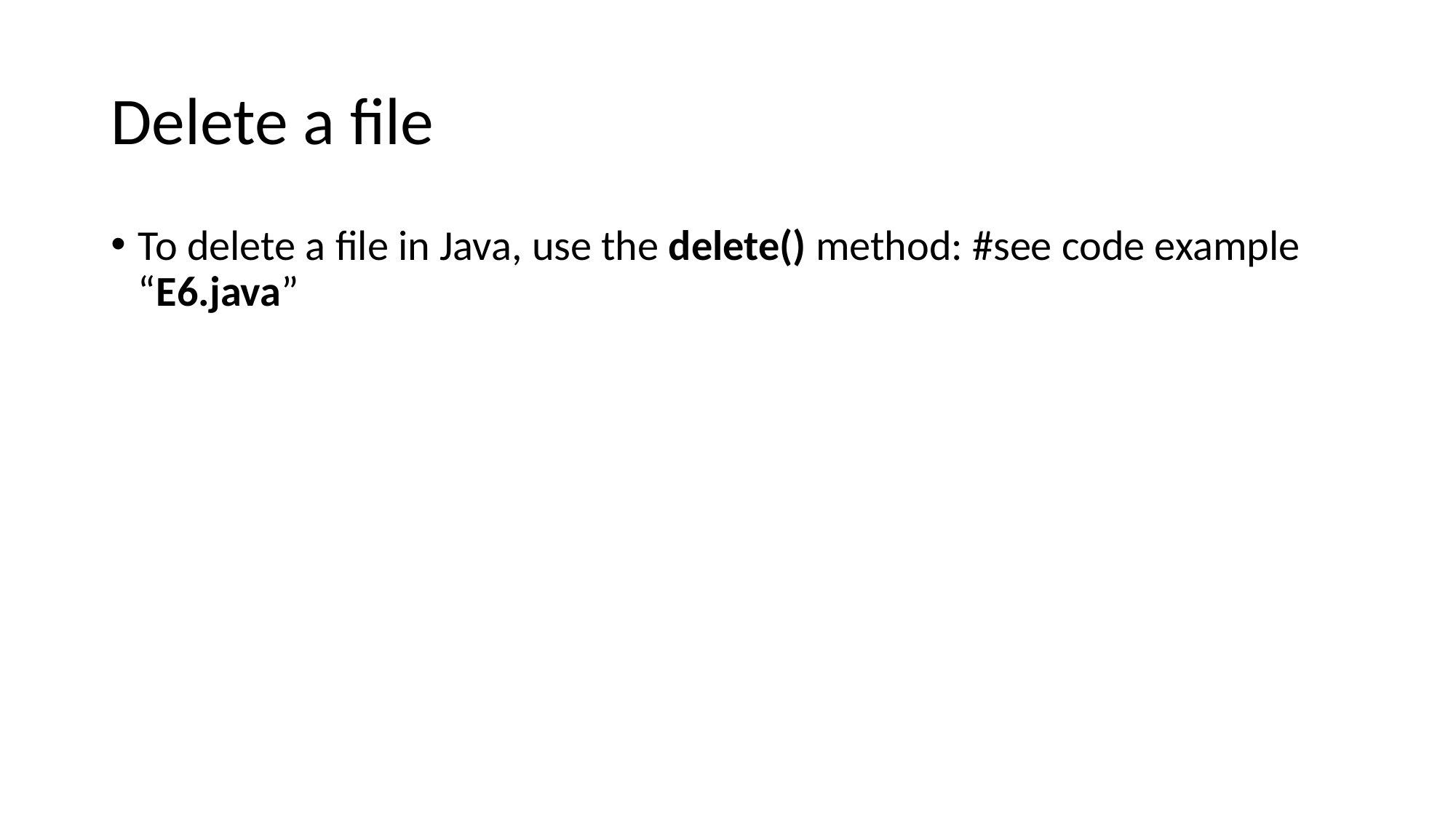

# Delete a file
To delete a file in Java, use the delete() method: #see code example “E6.java”